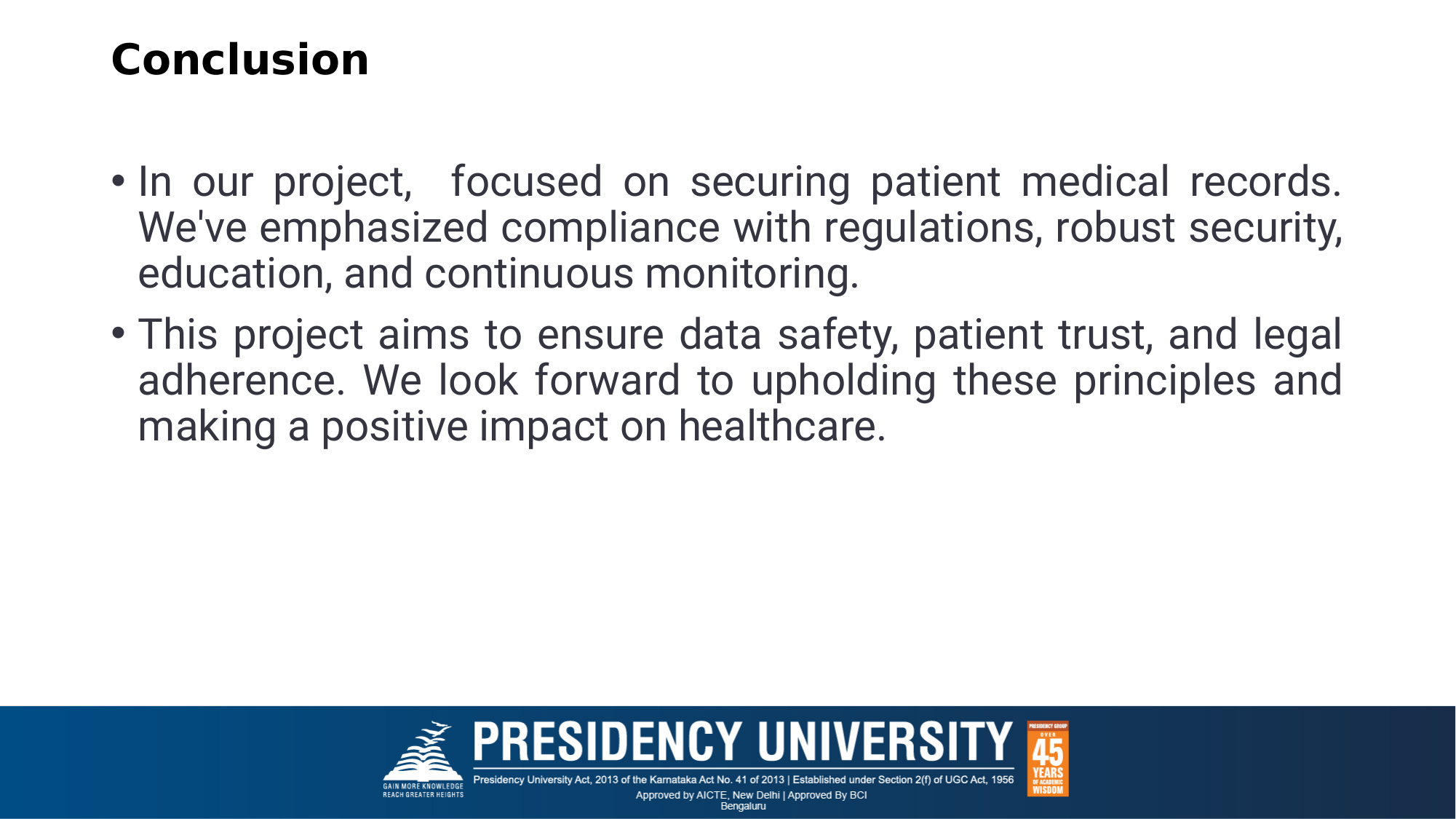

# Conclusion
In our project,  focused on securing patient medical records. We've emphasized compliance with regulations, robust security, education, and continuous monitoring.
This project aims to ensure data safety, patient trust, and legal adherence. We look forward to upholding these principles and making a positive impact on healthcare.